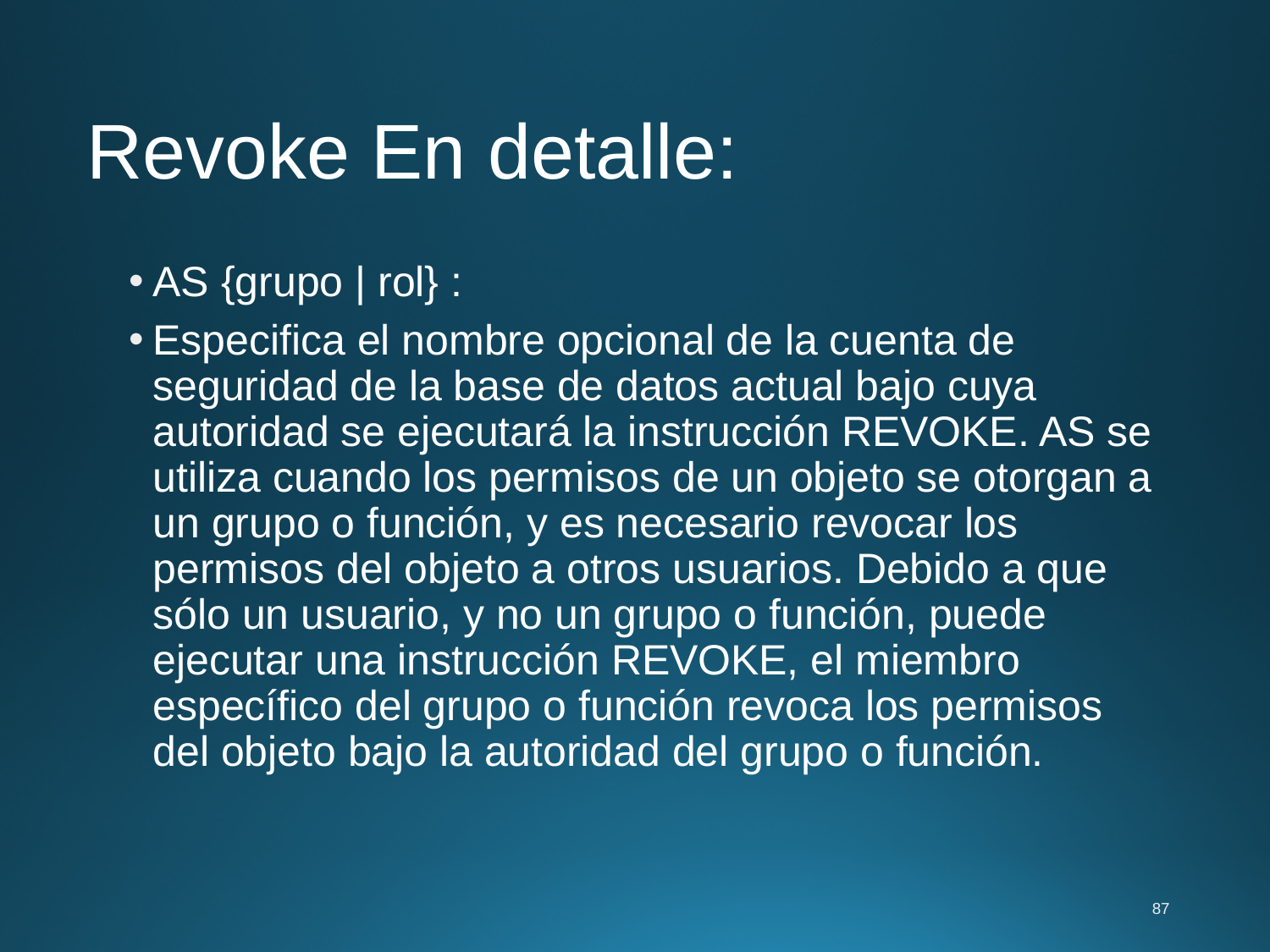

# Revoke En detalle:
AS {grupo | rol} :
Especifica el nombre opcional de la cuenta de seguridad de la base de datos actual bajo cuya autoridad se ejecutará la instrucción REVOKE. AS se utiliza cuando los permisos de un objeto se otorgan a un grupo o función, y es necesario revocar los permisos del objeto a otros usuarios. Debido a que sólo un usuario, y no un grupo o función, puede ejecutar una instrucción REVOKE, el miembro específico del grupo o función revoca los permisos del objeto bajo la autoridad del grupo o función.
87